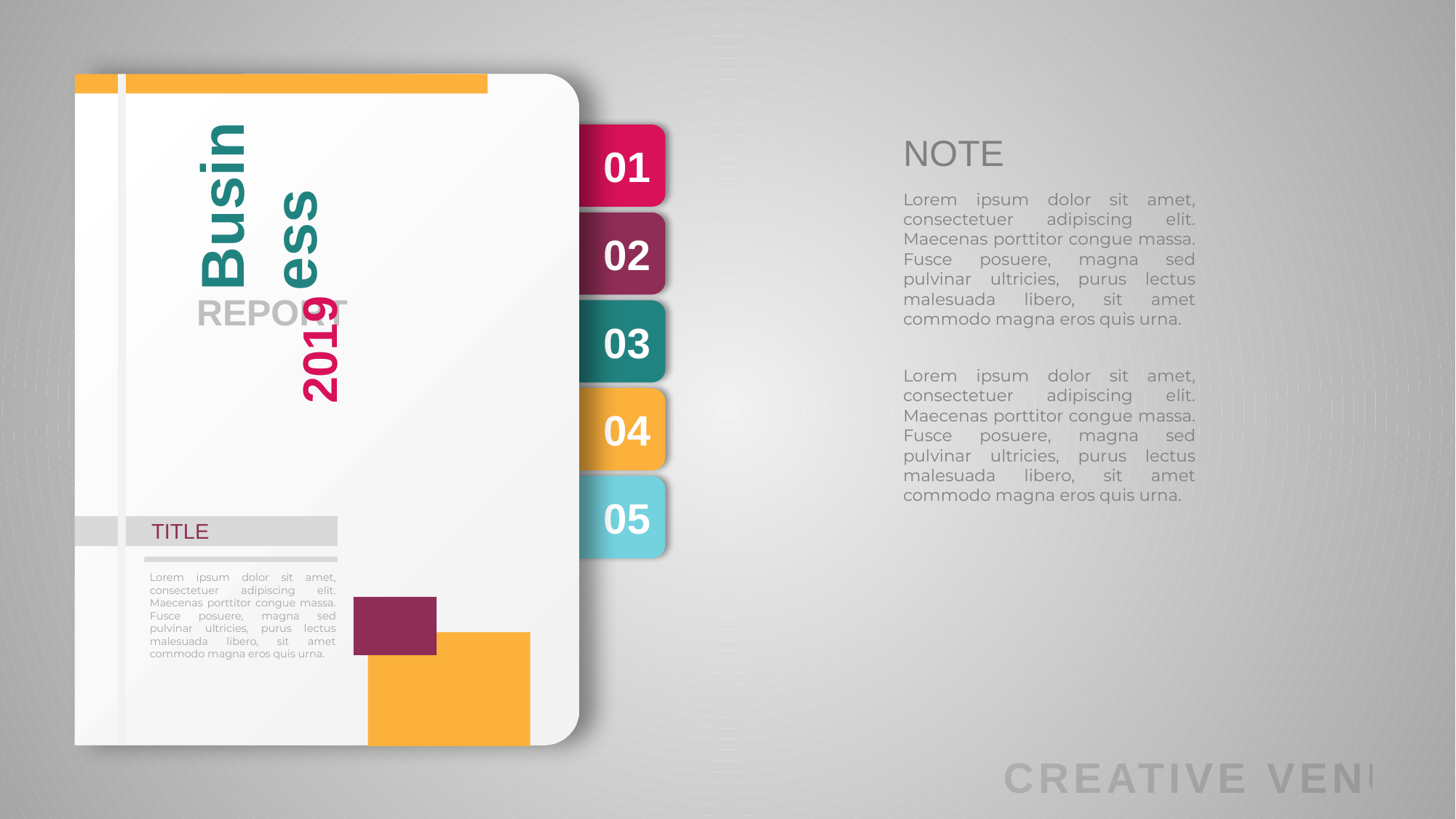

01
NOTE
Business
Lorem ipsum dolor sit amet, consectetuer adipiscing elit. Maecenas porttitor congue massa. Fusce posuere, magna sed pulvinar ultricies, purus lectus malesuada libero, sit amet commodo magna eros quis urna.

02
REPORT
03
2019
Lorem ipsum dolor sit amet, consectetuer adipiscing elit. Maecenas porttitor congue massa. Fusce posuere, magna sed pulvinar ultricies, purus lectus malesuada libero, sit amet commodo magna eros quis urna.

04
05
TITLE

Lorem ipsum dolor sit amet, consectetuer adipiscing elit. Maecenas porttitor congue massa. Fusce posuere, magna sed pulvinar ultricies, purus lectus malesuada libero, sit amet commodo magna eros quis urna.

CREATIVE VENUS